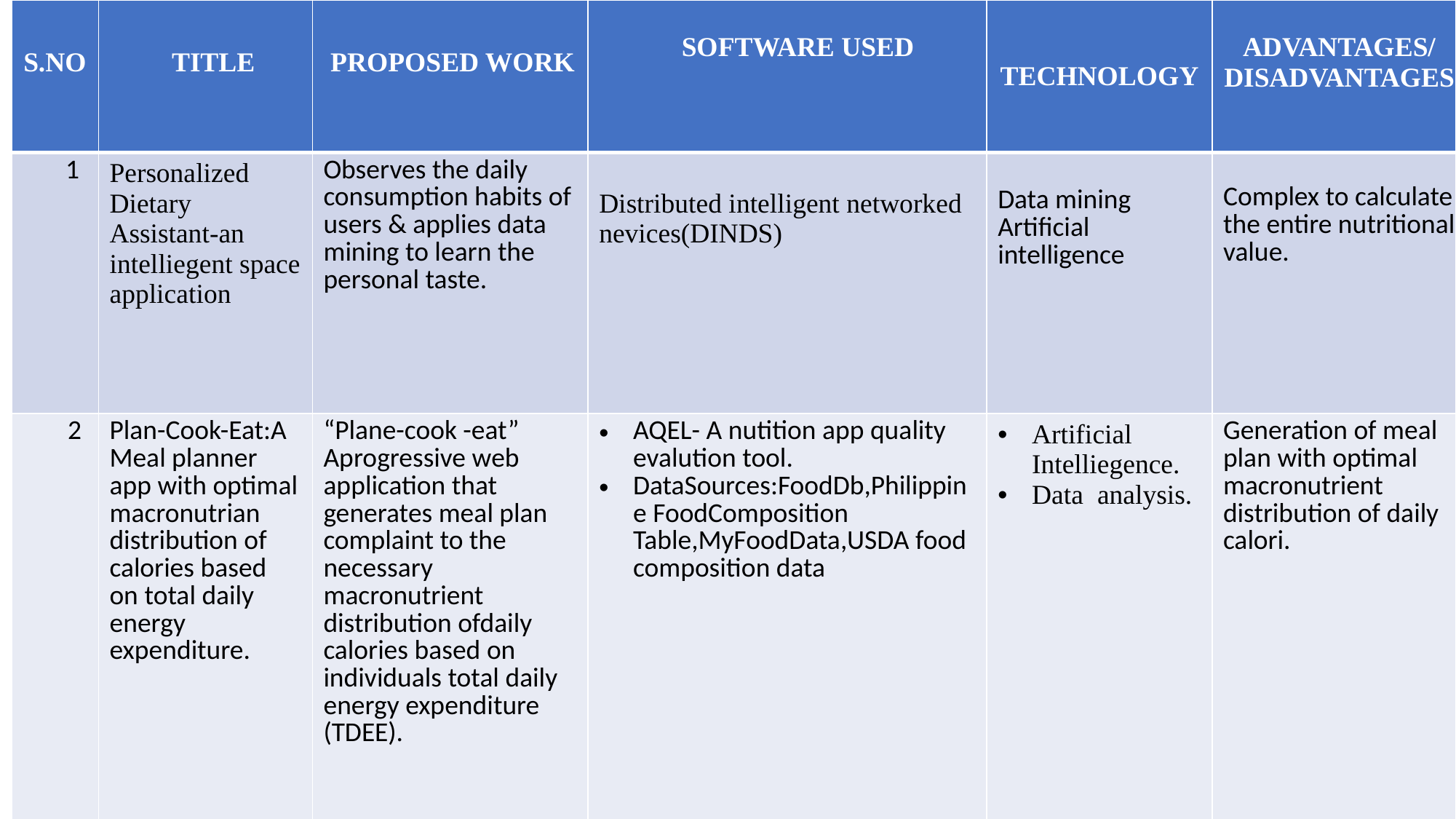

| S.NO | TITLE | PROPOSED WORK | SOFTWARE USED | TECHNOLOGY | ADVANTAGES/ DISADVANTAGES |
| --- | --- | --- | --- | --- | --- |
| 1 | Personalized Dietary Assistant-an intelliegent space application | Observes the daily consumption habits of users & applies data mining to learn the personal taste. | Distributed intelligent networked nevices(DINDS) | Data mining Artificial intelligence | Complex to calculate the entire nutritional value. |
| 2 | Plan-Cook-Eat:A Meal planner app with optimal macronutrian distribution of calories based on total daily energy expenditure. | “Plane-cook -eat” Aprogressive web application that generates meal plan complaint to the necessary macronutrient distribution ofdaily calories based on individuals total daily energy expenditure (TDEE). | AQEL- A nutition app quality evalution tool. DataSources:FoodDb,Philippine FoodComposition Table,MyFoodData,USDA food composition data | Artificial Intelliegence. Data analysis. | Generation of meal plan with optimal macronutrient distribution of daily calori. |